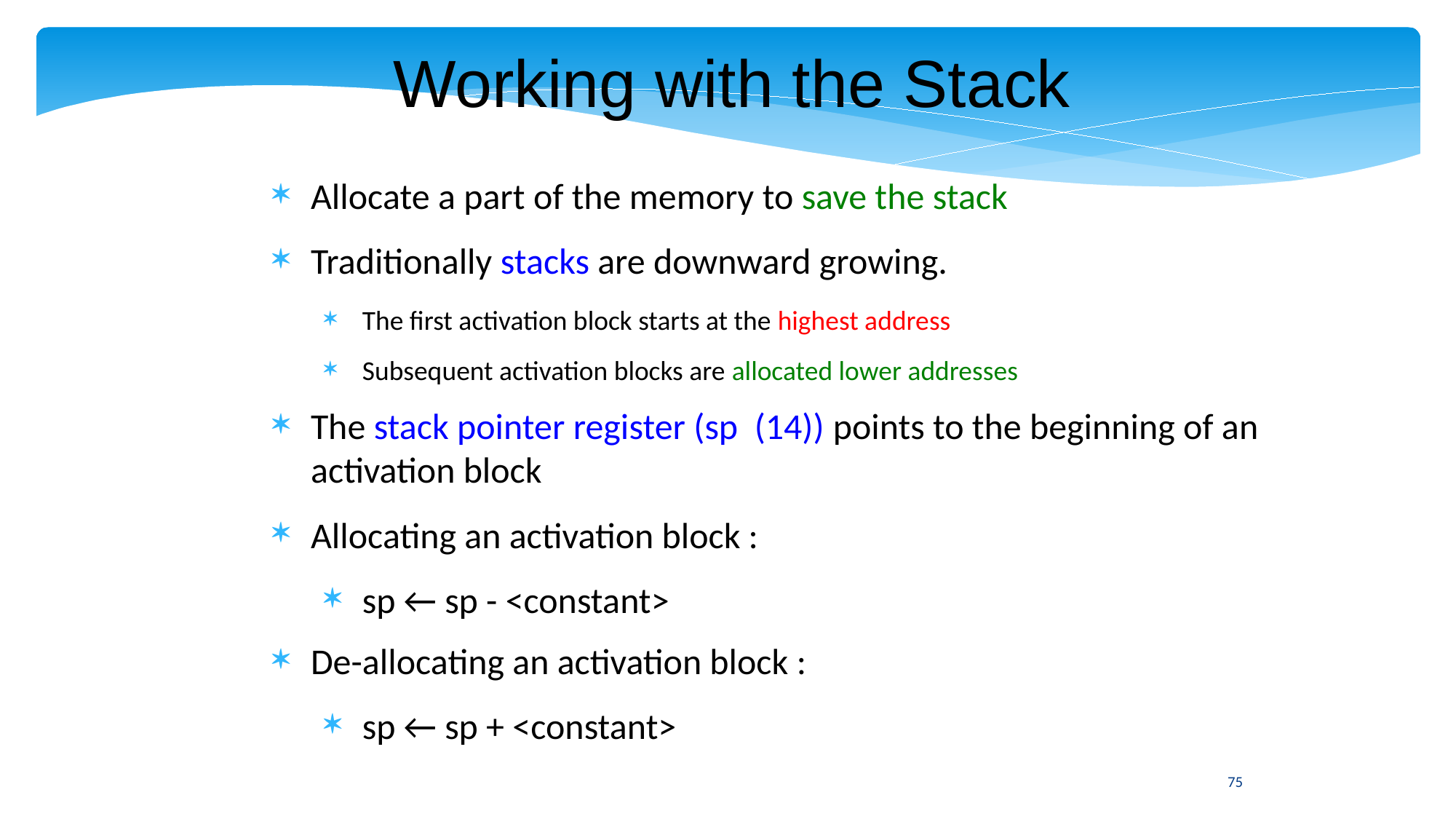

Working with the Stack
Allocate a part of the memory to save the stack
Traditionally stacks are downward growing.
The first activation block starts at the highest address
Subsequent activation blocks are allocated lower addresses
The stack pointer register (sp  (14)) points to the beginning of an activation block
Allocating an activation block :
sp ← sp - <constant>
De-allocating an activation block :
sp ← sp + <constant>
75